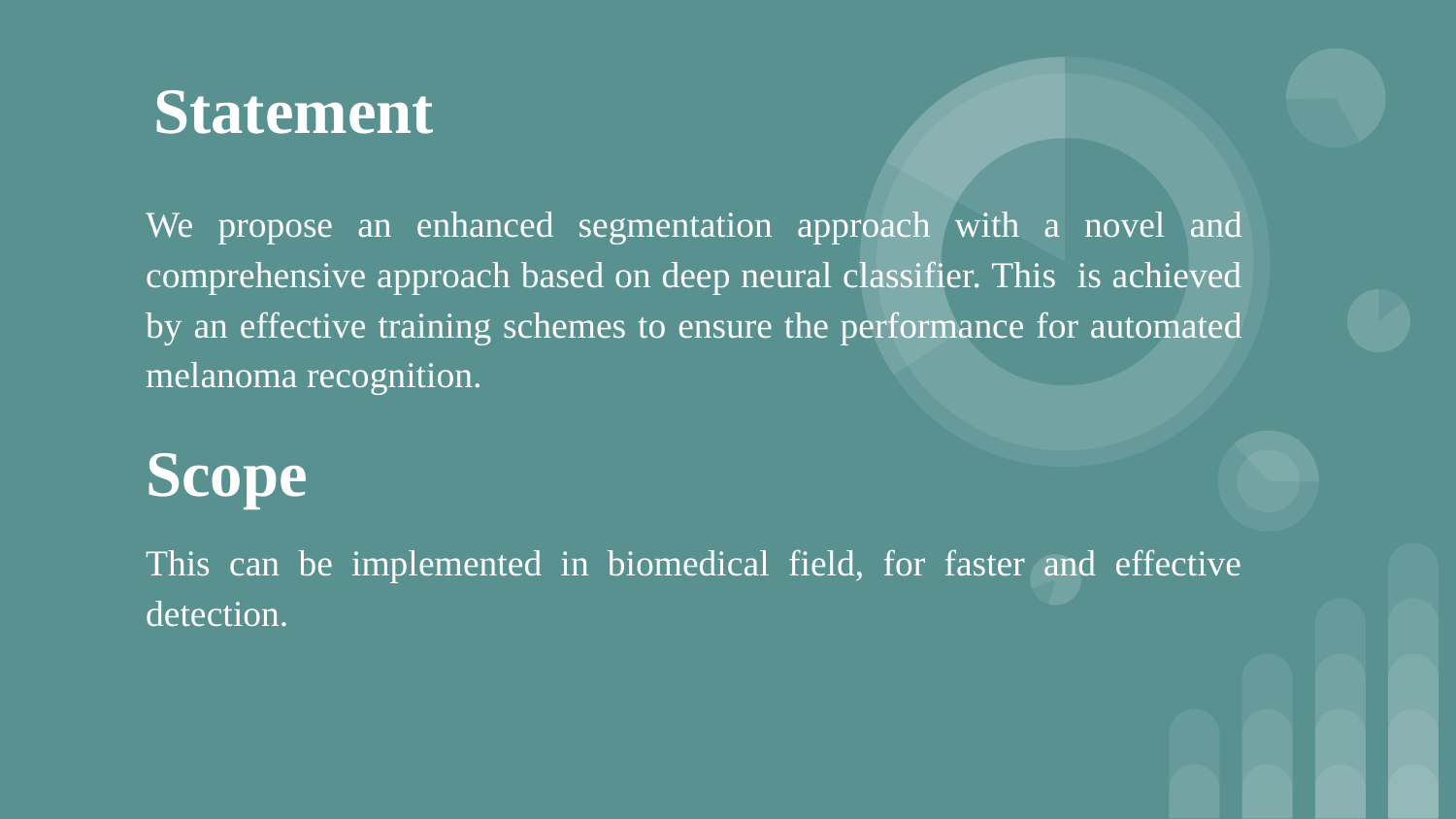

# Statement
We propose an enhanced segmentation approach with a novel and comprehensive approach based on deep neural classifier. This  is achieved by an effective training schemes to ensure the performance for automated melanoma recognition.
Scope
This can be implemented in biomedical field, for faster and effective detection.